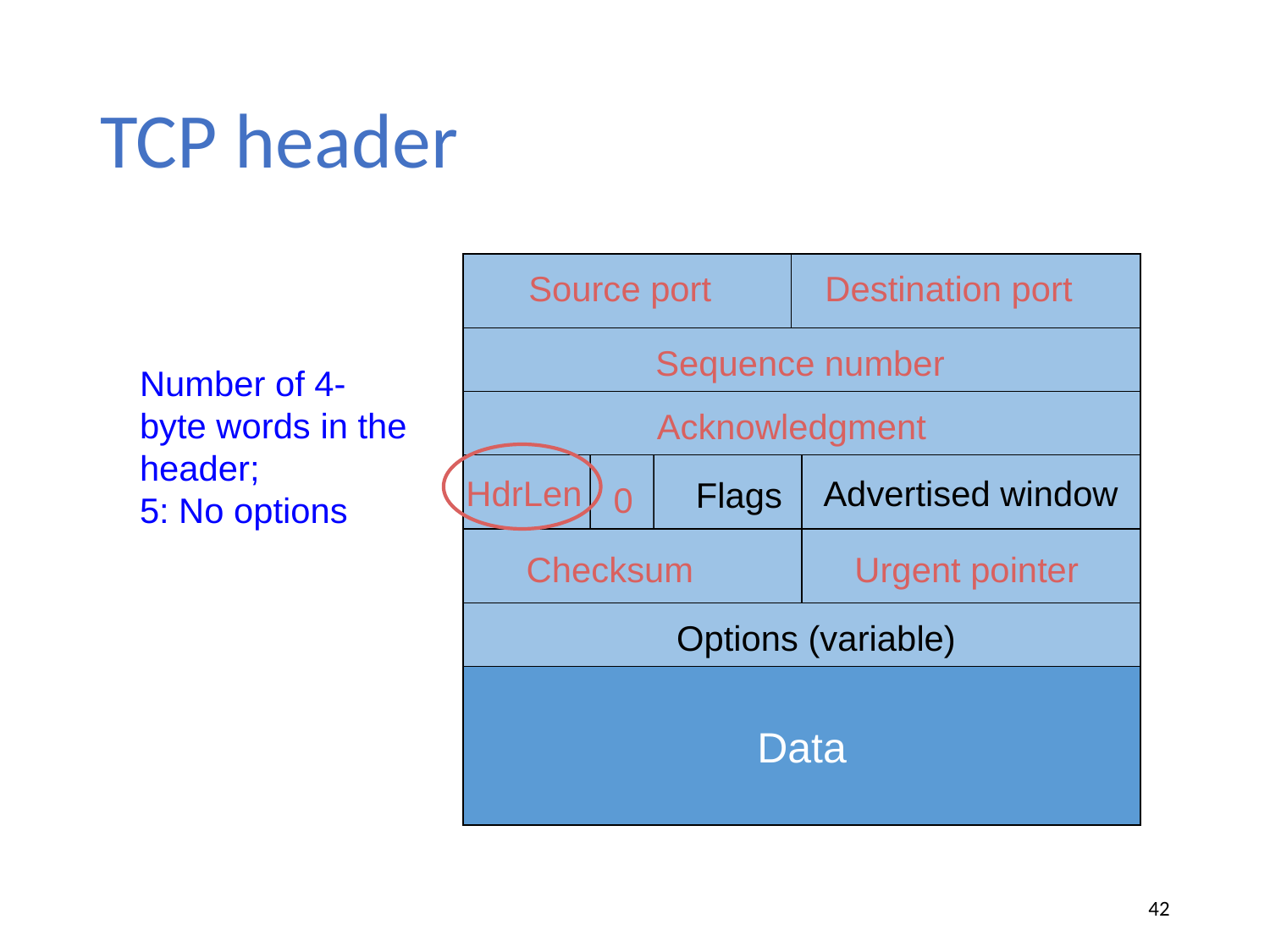

# TCP header

Source port
Destination port

Sequence number
Number of 4-byte words in the header;
5: No options

Acknowledgment

Advertised window
HdrLen
Flags
0

Checksum
Urgent pointer

Options (variable)
Data
42